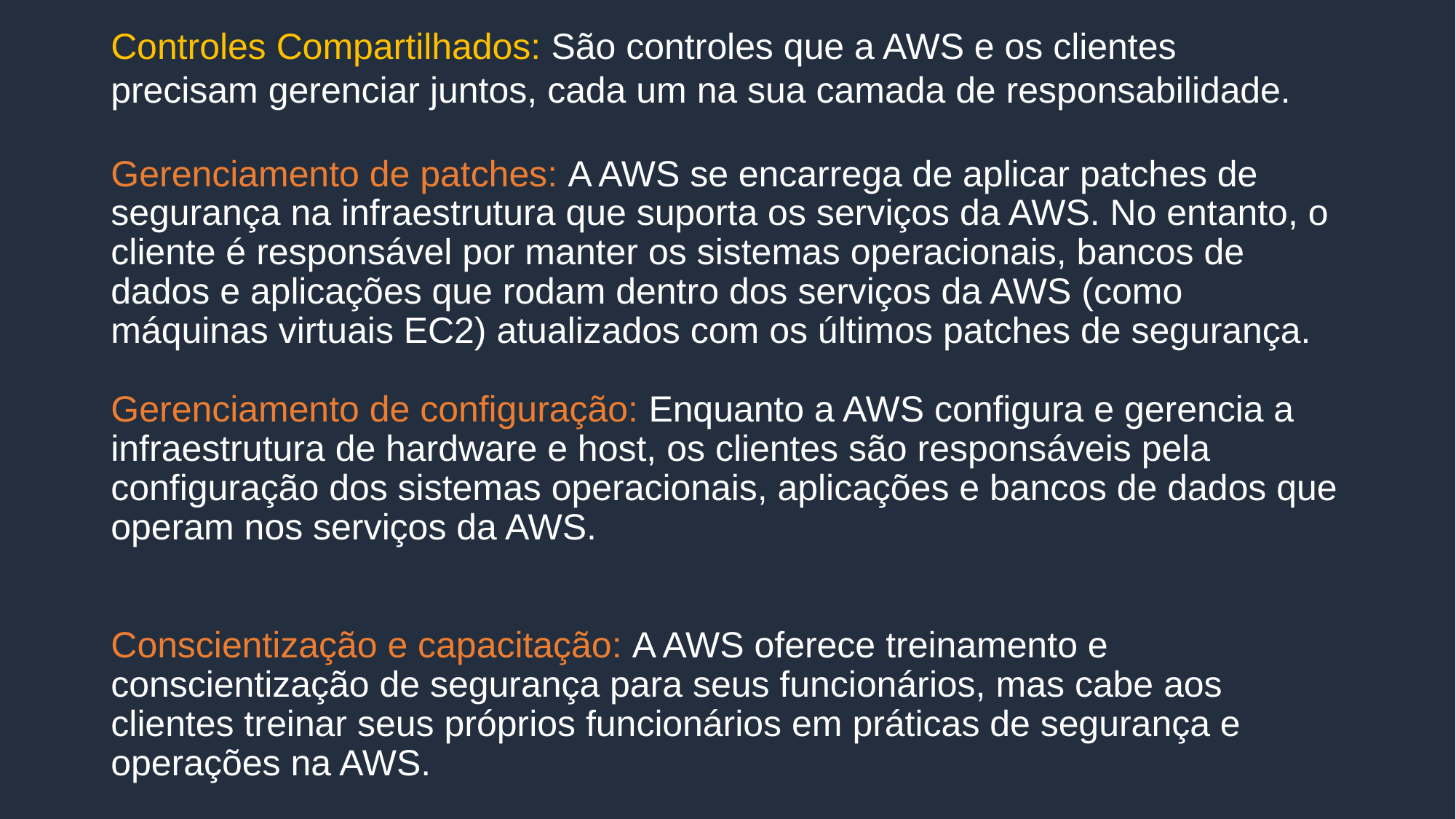

Controles Compartilhados: São controles que a AWS e os clientes precisam gerenciar juntos, cada um na sua camada de responsabilidade.
# Gerenciamento de patches: A AWS se encarrega de aplicar patches de segurança na infraestrutura que suporta os serviços da AWS. No entanto, o cliente é responsável por manter os sistemas operacionais, bancos de dados e aplicações que rodam dentro dos serviços da AWS (como máquinas virtuais EC2) atualizados com os últimos patches de segurança. Gerenciamento de configuração: Enquanto a AWS configura e gerencia a infraestrutura de hardware e host, os clientes são responsáveis pela configuração dos sistemas operacionais, aplicações e bancos de dados que operam nos serviços da AWS. Conscientização e capacitação: A AWS oferece treinamento e conscientização de segurança para seus funcionários, mas cabe aos clientes treinar seus próprios funcionários em práticas de segurança e operações na AWS.